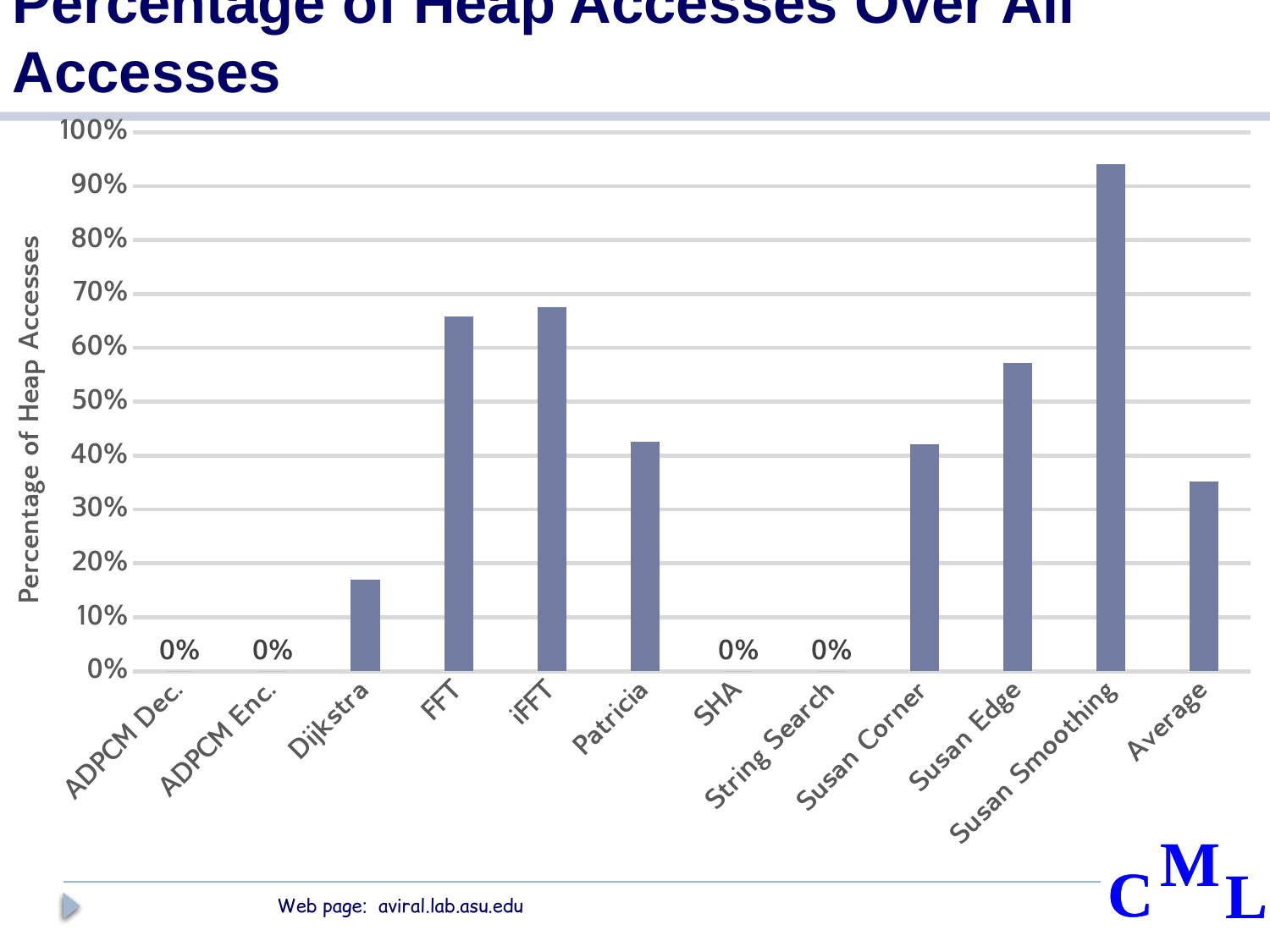

# Percentage of Heap Accesses Over All Accesses

### Chart

| Category |  |
|---|---|
| ADPCM Dec. | 0.0 |
| ADPCM Enc. | 0.0 |
| Dijkstra | 0.170386945487374 |
| FFT | 0.658636705559673 |
| iFFT | 0.676024387781528 |
| Patricia | 0.425958518762203 |
| SHA | 0.0 |
| String Search | 0.0 |
| Susan Corner | 0.421292782122146 |
| Susan Edge | 0.572511233140485 |
| Susan Smoothing | 0.940446212586565 |
| Average | 0.351386980494543 |